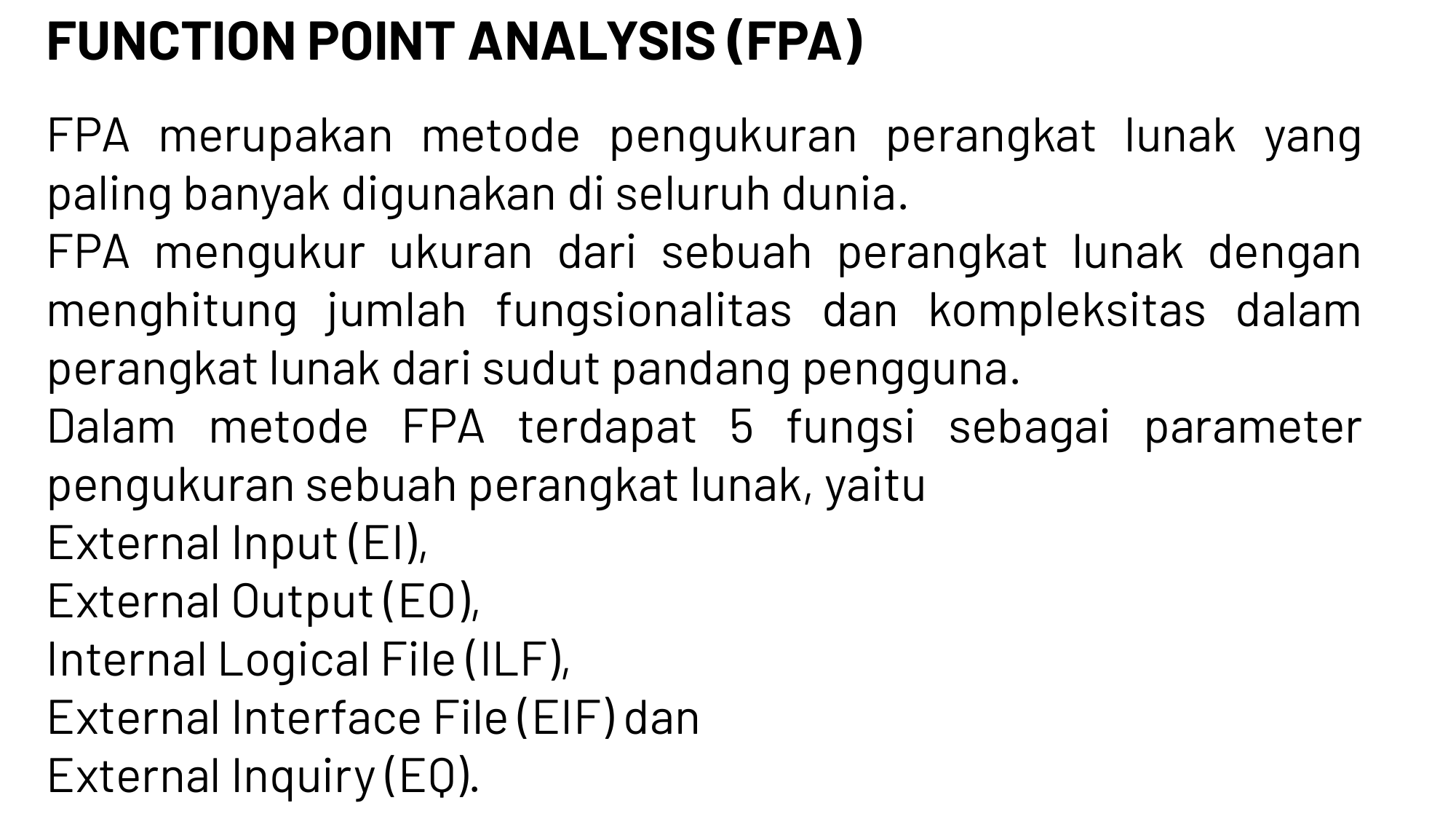

FUNCTION POINT ANALYSIS (FPA)

FPA merupakan metode pengukuran perangkat lunak yang paling banyak digunakan di seluruh dunia.
FPA mengukur ukuran dari sebuah perangkat lunak dengan menghitung jumlah fungsionalitas dan kompleksitas dalam perangkat lunak dari sudut pandang pengguna.
Dalam metode FPA terdapat 5 fungsi sebagai parameter pengukuran sebuah perangkat lunak, yaitu
External Input (EI),
External Output (EO),
Internal Logical File (ILF),
External Interface File (EIF) dan
External Inquiry (EQ).